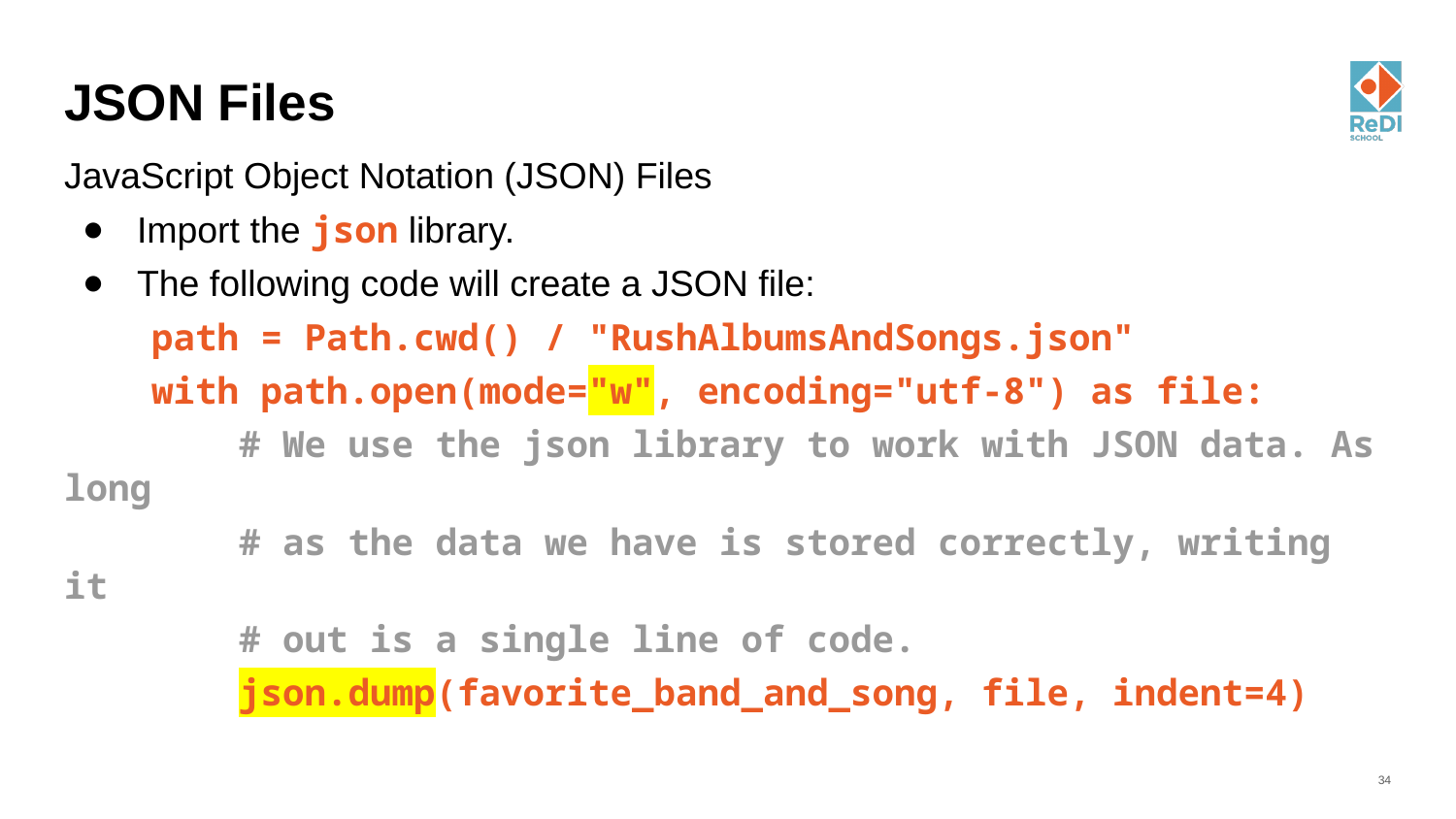

# JSON Files
JavaScript Object Notation (JSON) Files
Import the json library.
The following code will create a JSON file:
    path = Path.cwd() / "RushAlbumsAndSongs.json"
    with path.open(mode="w", encoding="utf-8") as file:
        # We use the json library to work with JSON data. As long
        # as the data we have is stored correctly, writing it
        # out is a single line of code.
        json.dump(favorite_band_and_song, file, indent=4)
34